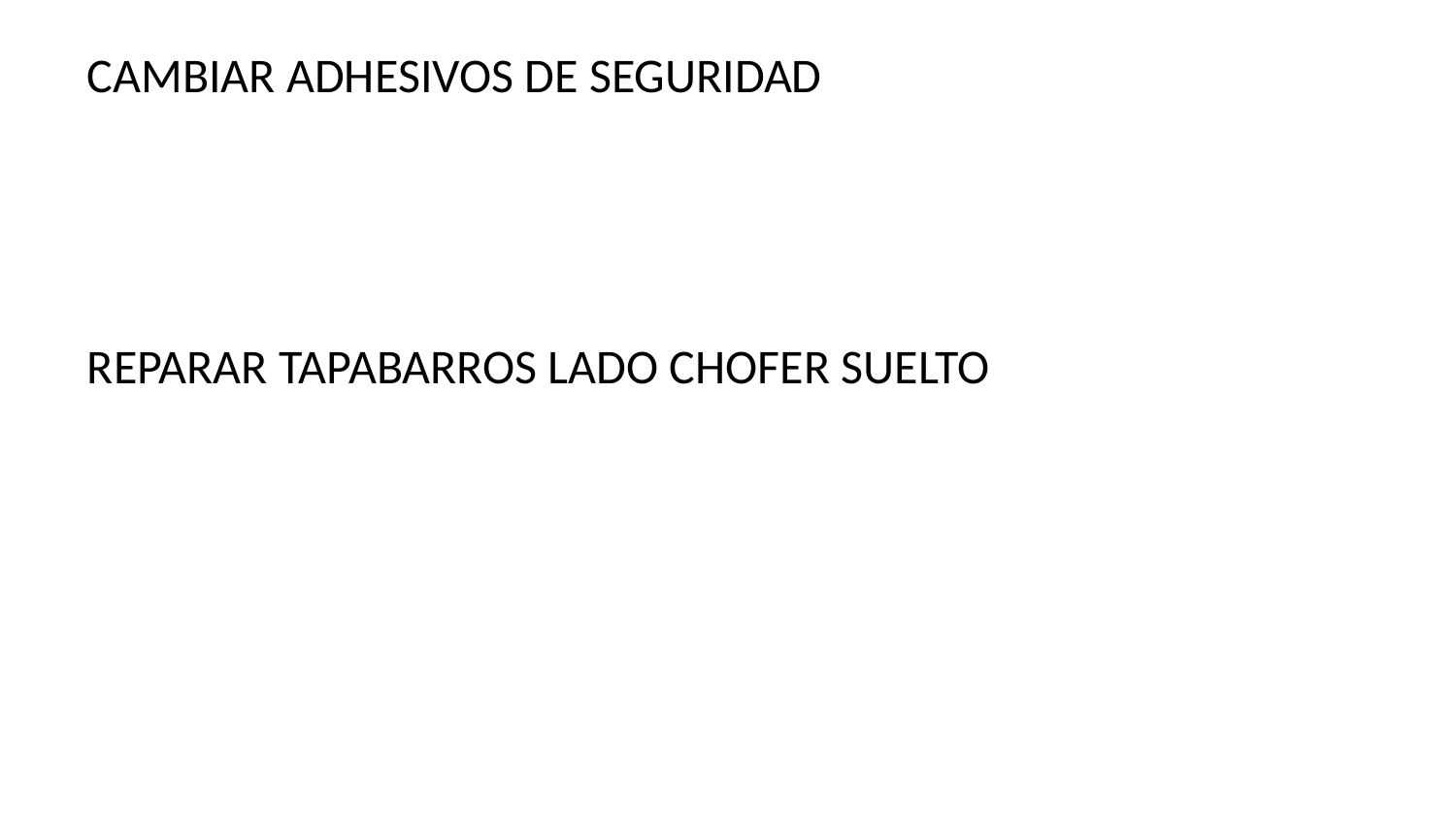

CAMBIAR ADHESIVOS DE SEGURIDAD
REPARAR TAPABARROS LADO CHOFER SUELTO